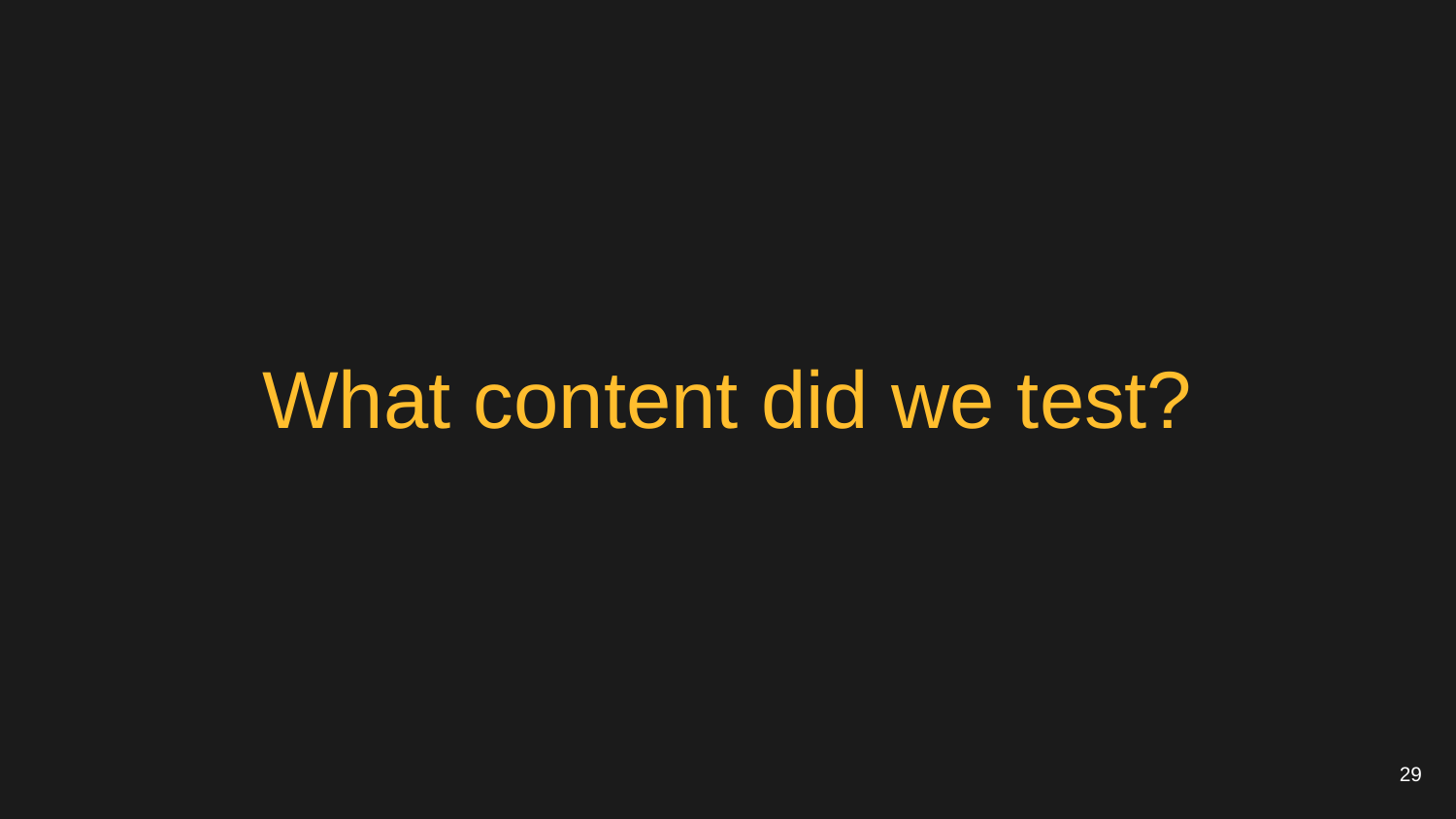

# What content did we test?
29